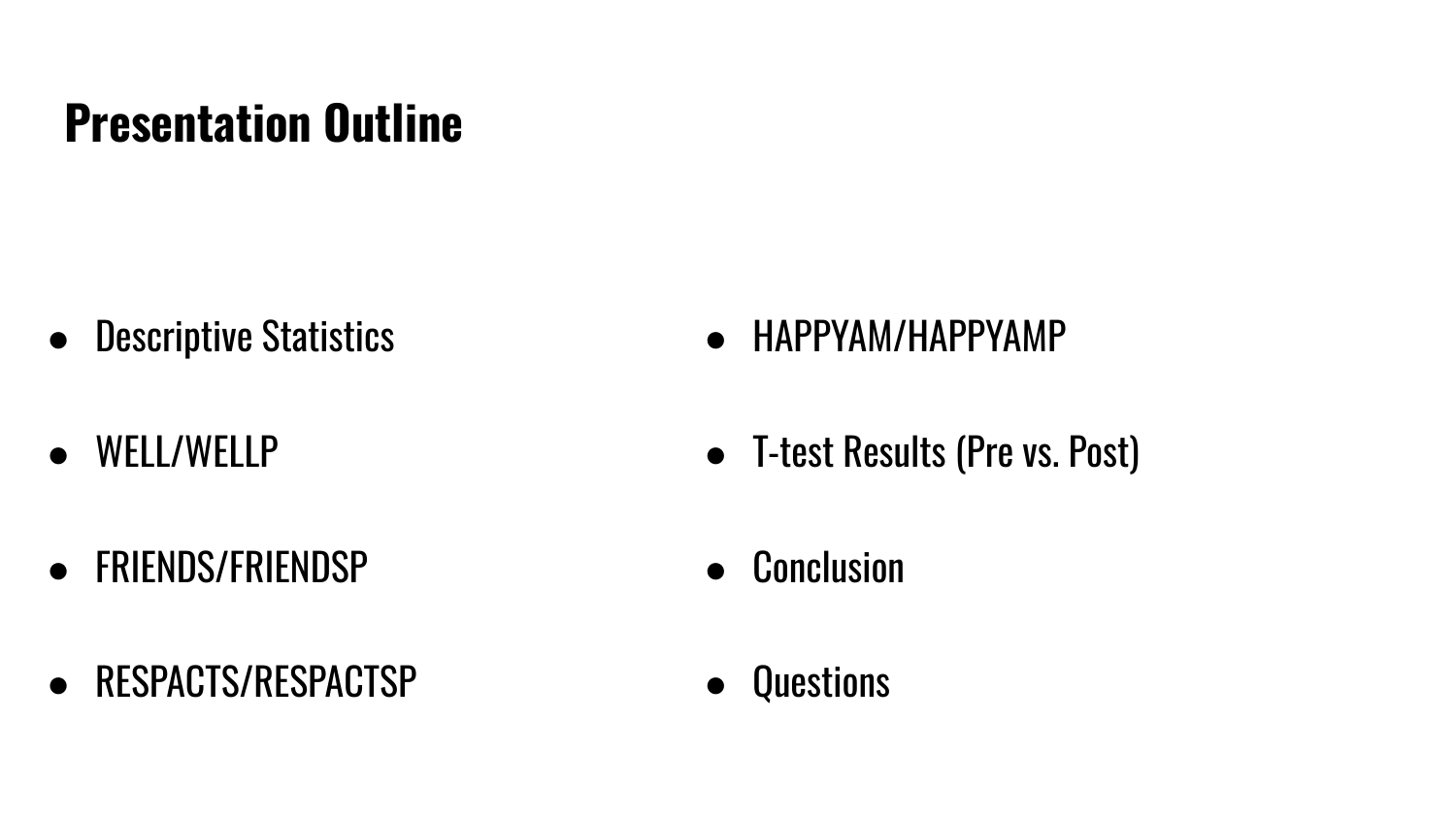

# Presentation Outline
Descriptive Statistics
WELL/WELLP
FRIENDS/FRIENDSP
RESPACTS/RESPACTSP
HAPPYAM/HAPPYAMP
T-test Results (Pre vs. Post)
Conclusion
Questions